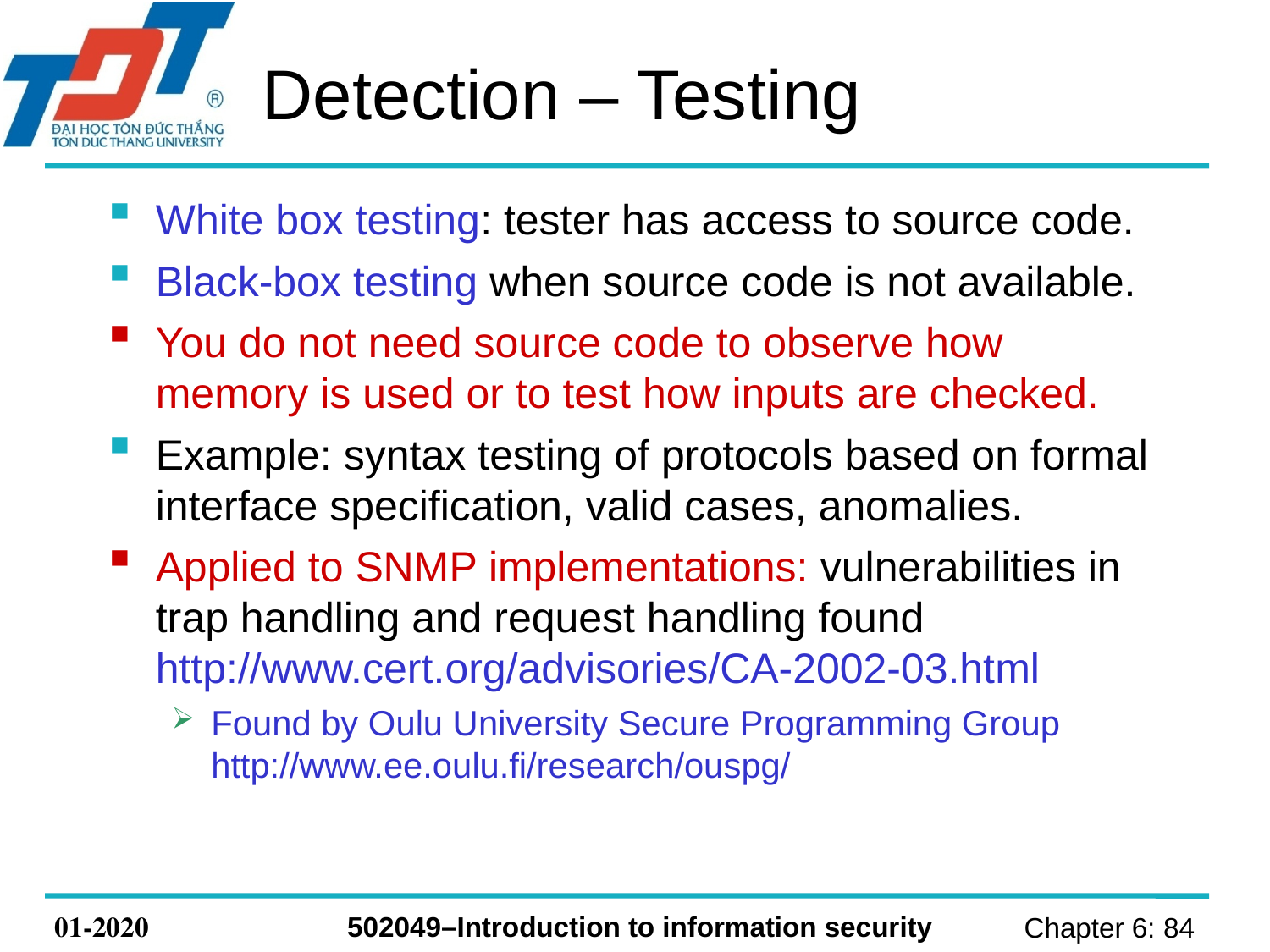

# Detection – Testing
White box testing: tester has access to source code.
Black-box testing when source code is not available.
You do not need source code to observe how memory is used or to test how inputs are checked.
Example: syntax testing of protocols based on formal interface specification, valid cases, anomalies.
Applied to SNMP implementations: vulnerabilities in trap handling and request handling found http://www.cert.org/advisories/CA-2002-03.html
Found by Oulu University Secure Programming Group http://www.ee.oulu.fi/research/ouspg/